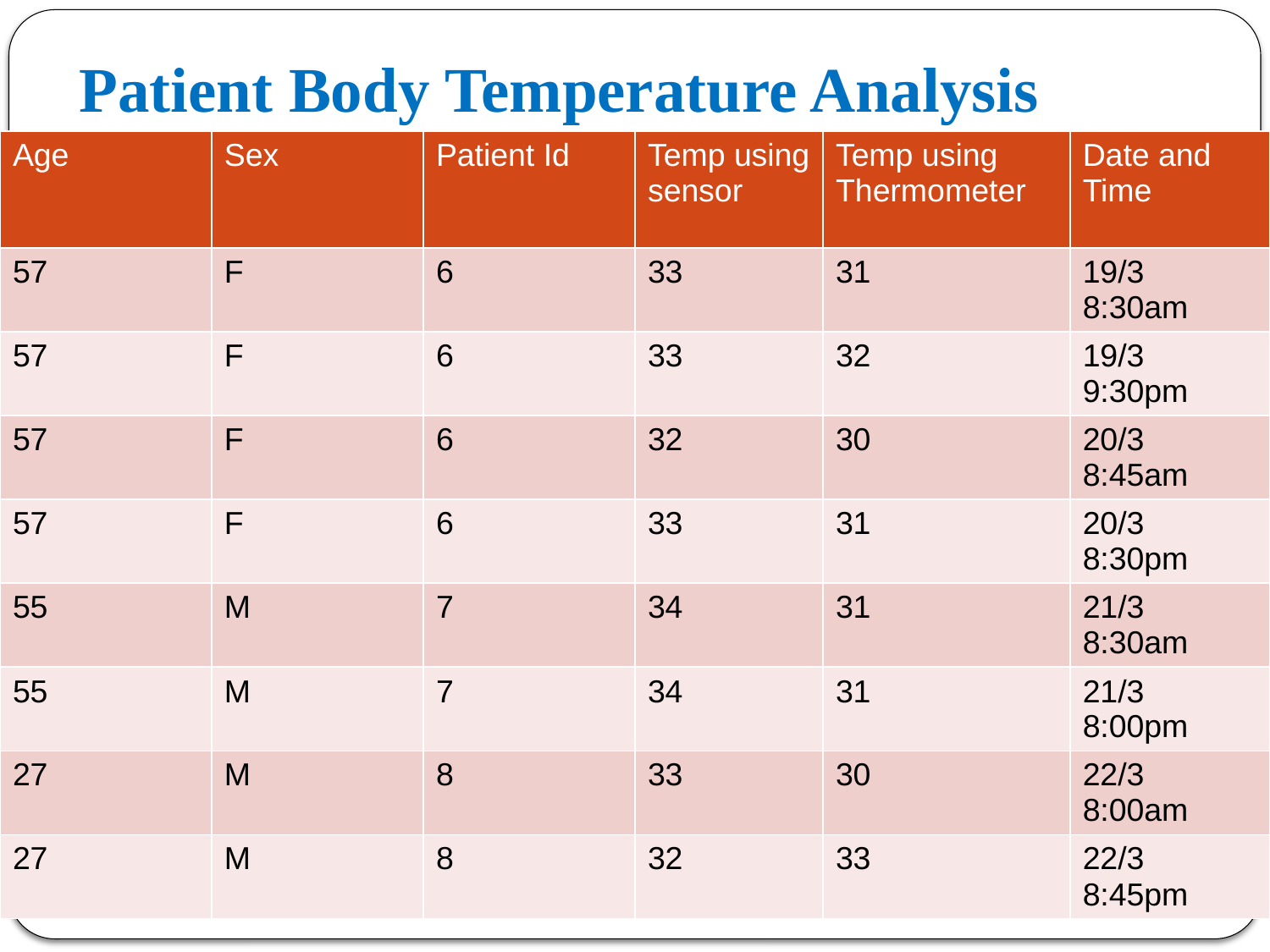

Patient Body Temperature Analysis
| Age | Sex | Patient Id | Temp using sensor | Temp using Thermometer | Date and Time |
| --- | --- | --- | --- | --- | --- |
| 57 | F | 6 | 33 | 31 | 19/3 8:30am |
| 57 | F | 6 | 33 | 32 | 19/3 9:30pm |
| 57 | F | 6 | 32 | 30 | 20/3 8:45am |
| 57 | F | 6 | 33 | 31 | 20/3 8:30pm |
| 55 | M | 7 | 34 | 31 | 21/3 8:30am |
| 55 | M | 7 | 34 | 31 | 21/3 8:00pm |
| 27 | M | 8 | 33 | 30 | 22/3 8:00am |
| 27 | M | 8 | 32 | 33 | 22/3 8:45pm |